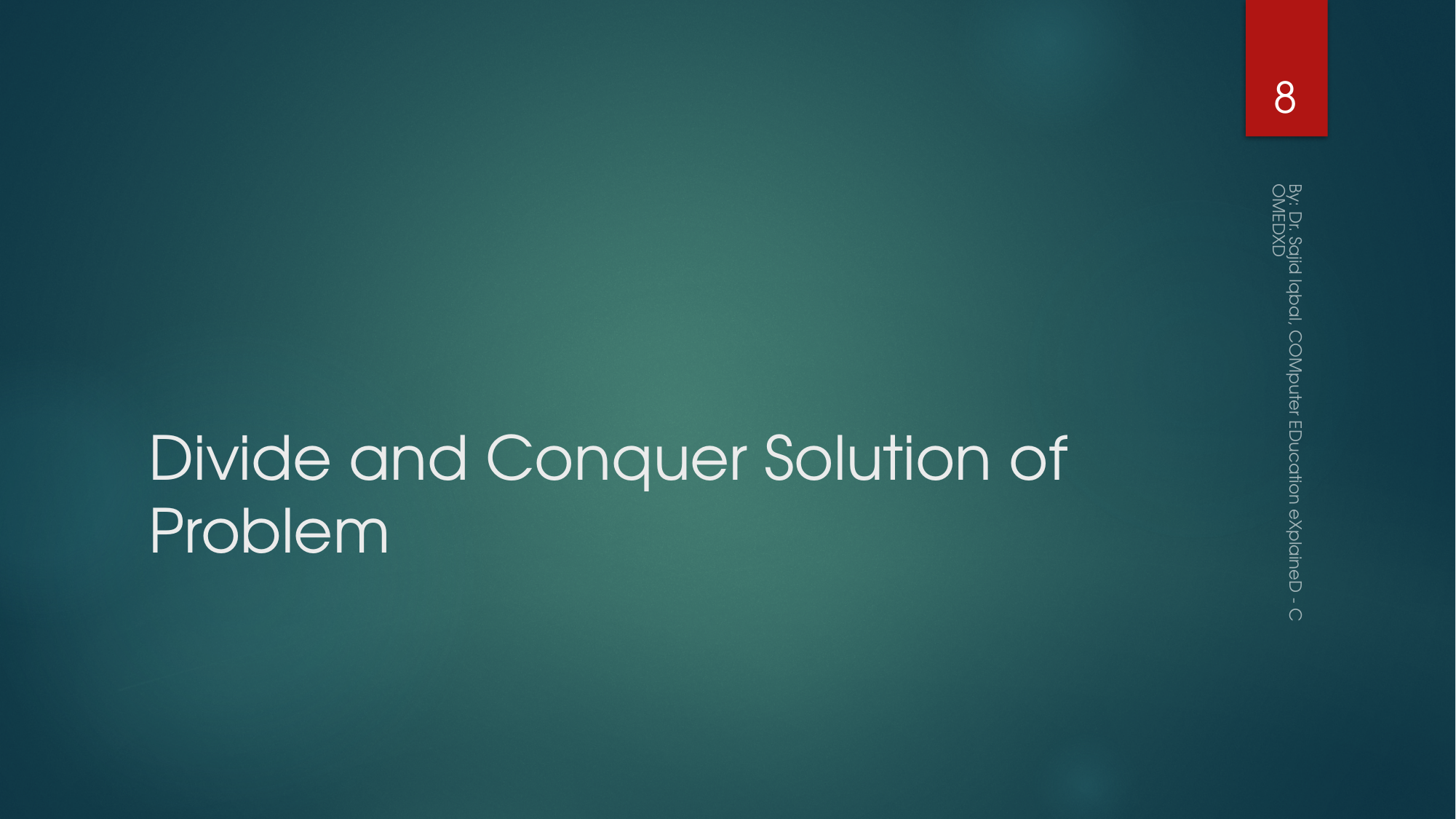

8
# Divide and Conquer Solution of Problem
By: Dr. Sajid Iqbal, COMputer EDucation eXplaineD - COMEDXD